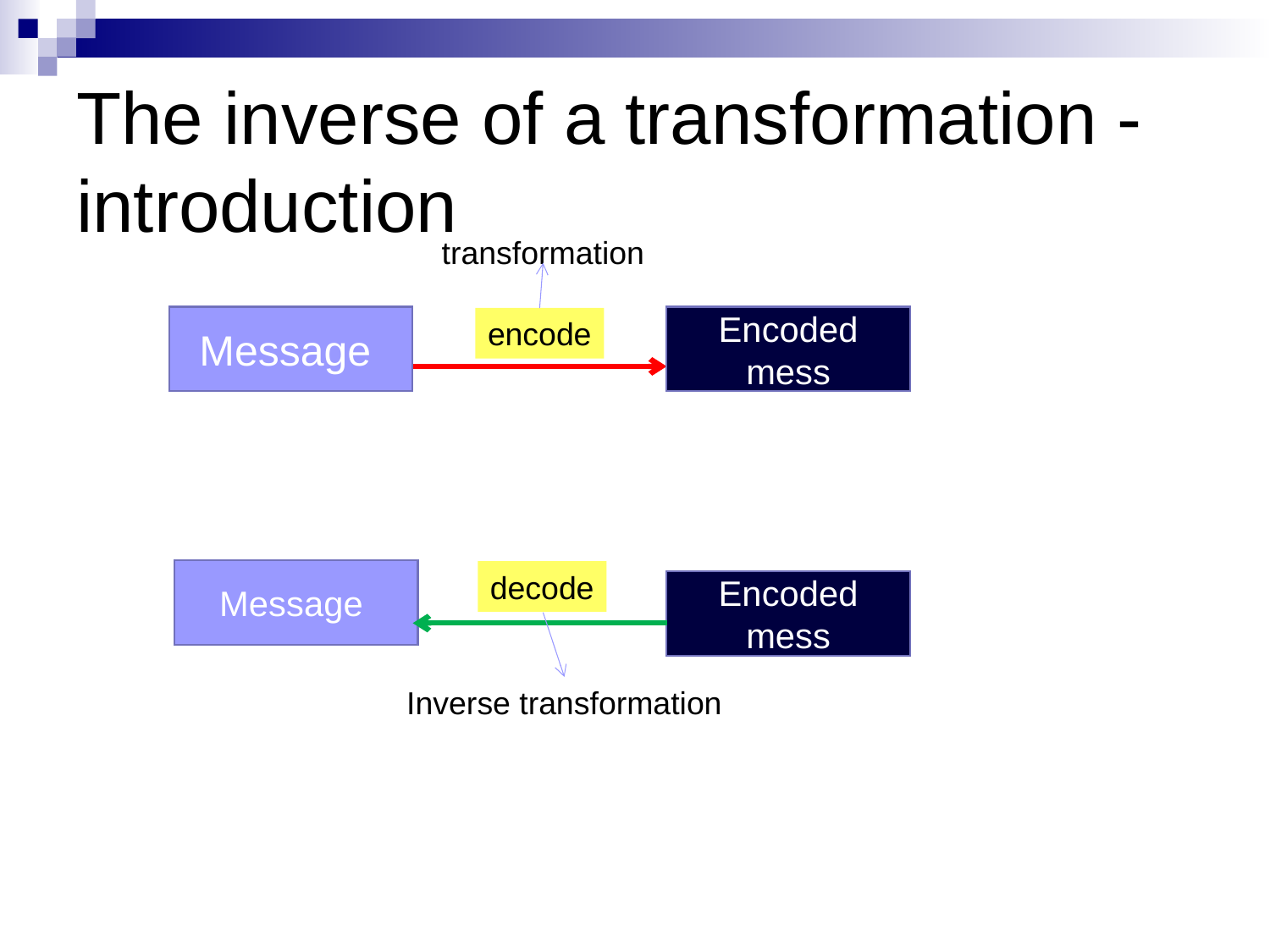

# The inverse of a transformation - introduction
transformation
Message
Encoded mess
encode
Message
decode
Encoded mess
Inverse transformation